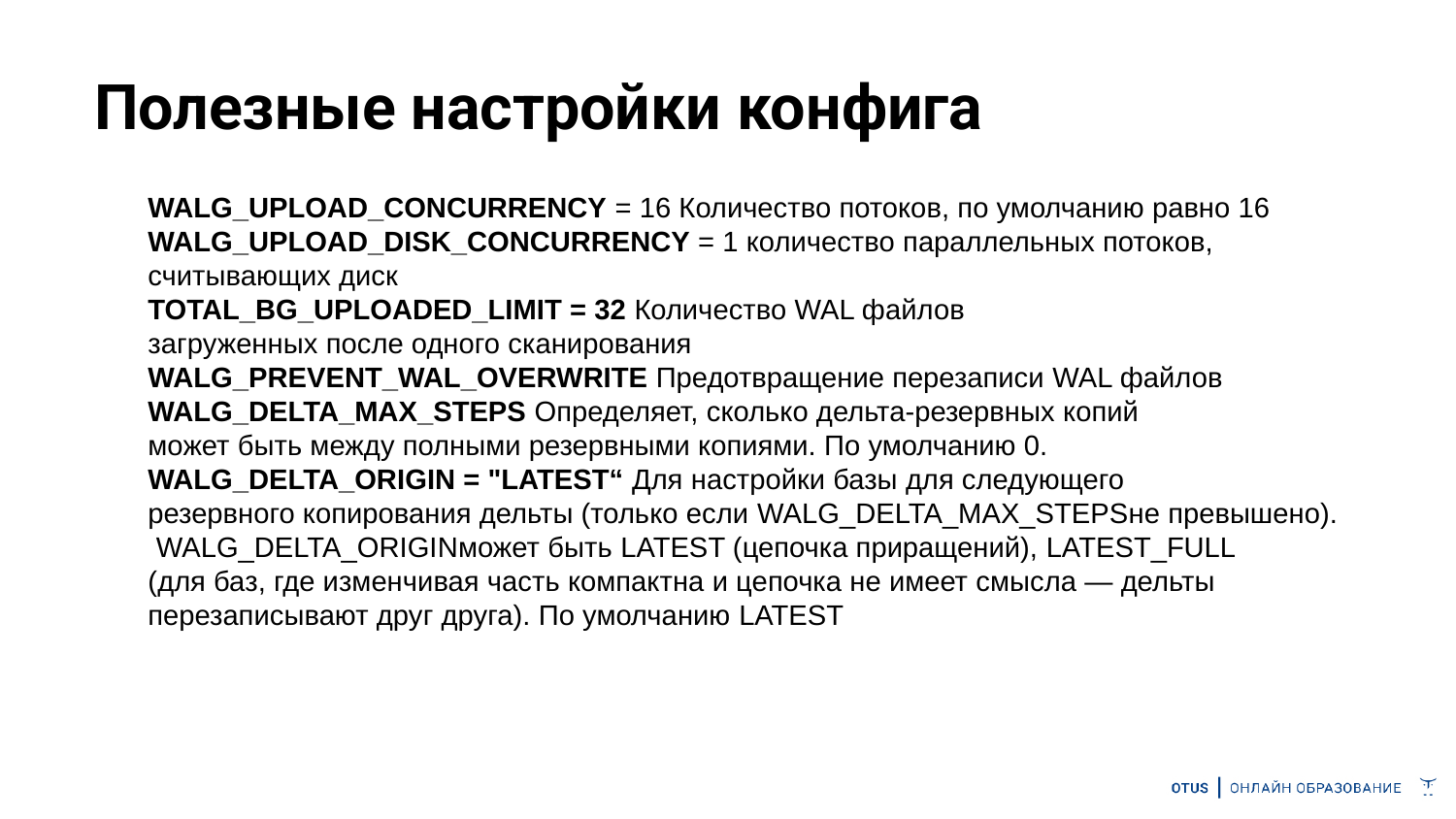

# Полезные настройки конфига
WALG_UPLOAD_CONCURRENCY = 16 Количество потоков, по умолчанию равно 16
WALG_UPLOAD_DISK_CONCURRENCY = 1 количество параллельных потоков,
считывающих диск
TOTAL_BG_UPLOADED_LIMIT = 32 Количество WAL файлов
загруженных после одного сканирования
WALG_PREVENT_WAL_OVERWRITE Предотвращение перезаписи WAL файлов
WALG_DELTA_MAX_STEPS Определяет, сколько дельта-резервных копий
может быть между полными резервными копиями. По умолчанию 0.
WALG_DELTA_ORIGIN = "LATEST“ Для настройки базы для следующего
резервного копирования дельты (только если WALG_DELTA_MAX_STEPSне превышено).
 WALG_DELTA_ORIGINможет быть LATEST (цепочка приращений), LATEST_FULL
(для баз, где изменчивая часть компактна и цепочка не имеет смысла — дельты
перезаписывают друг друга). По умолчанию LATEST